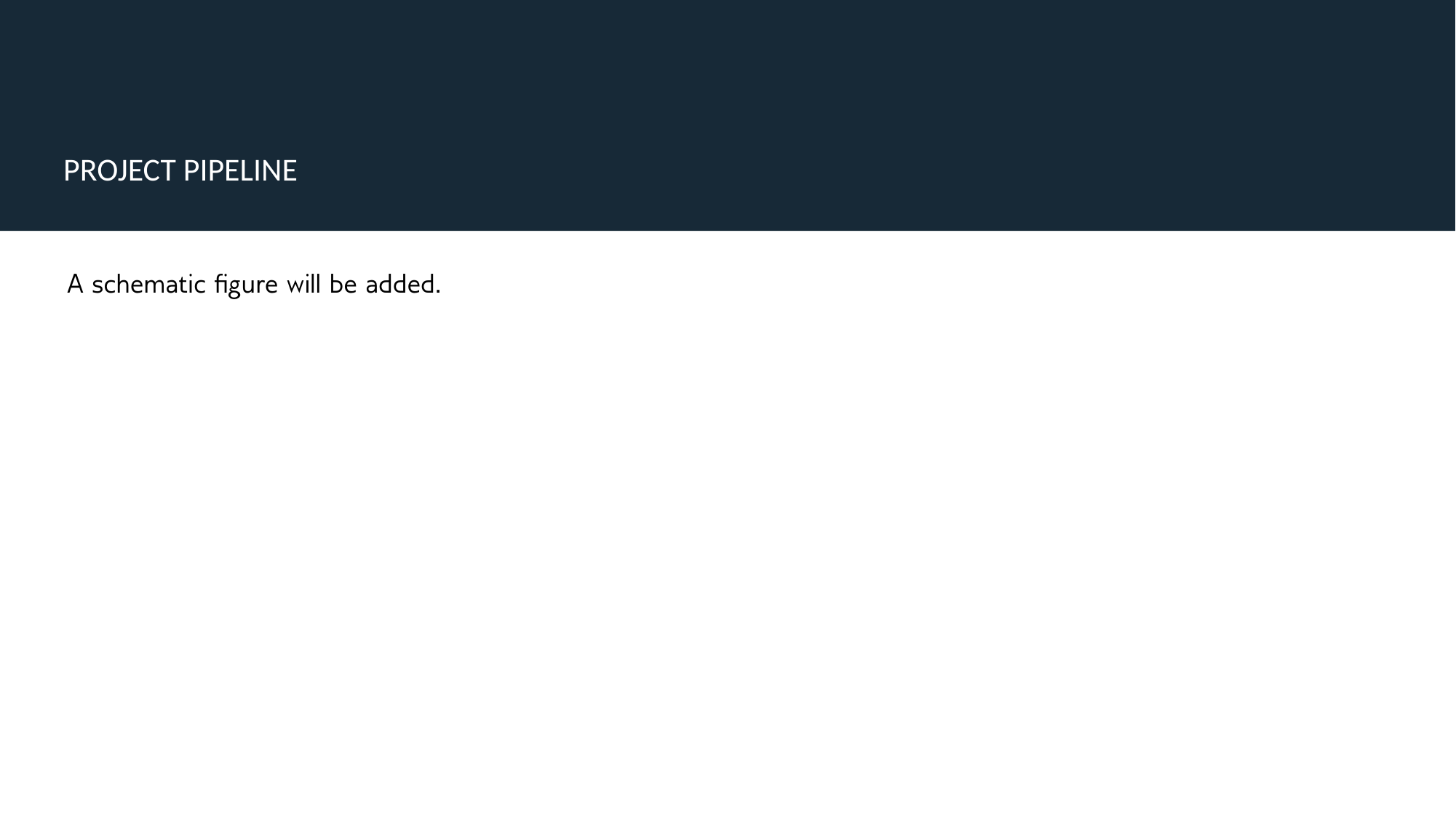

# Project pipeline
A schematic figure will be added.